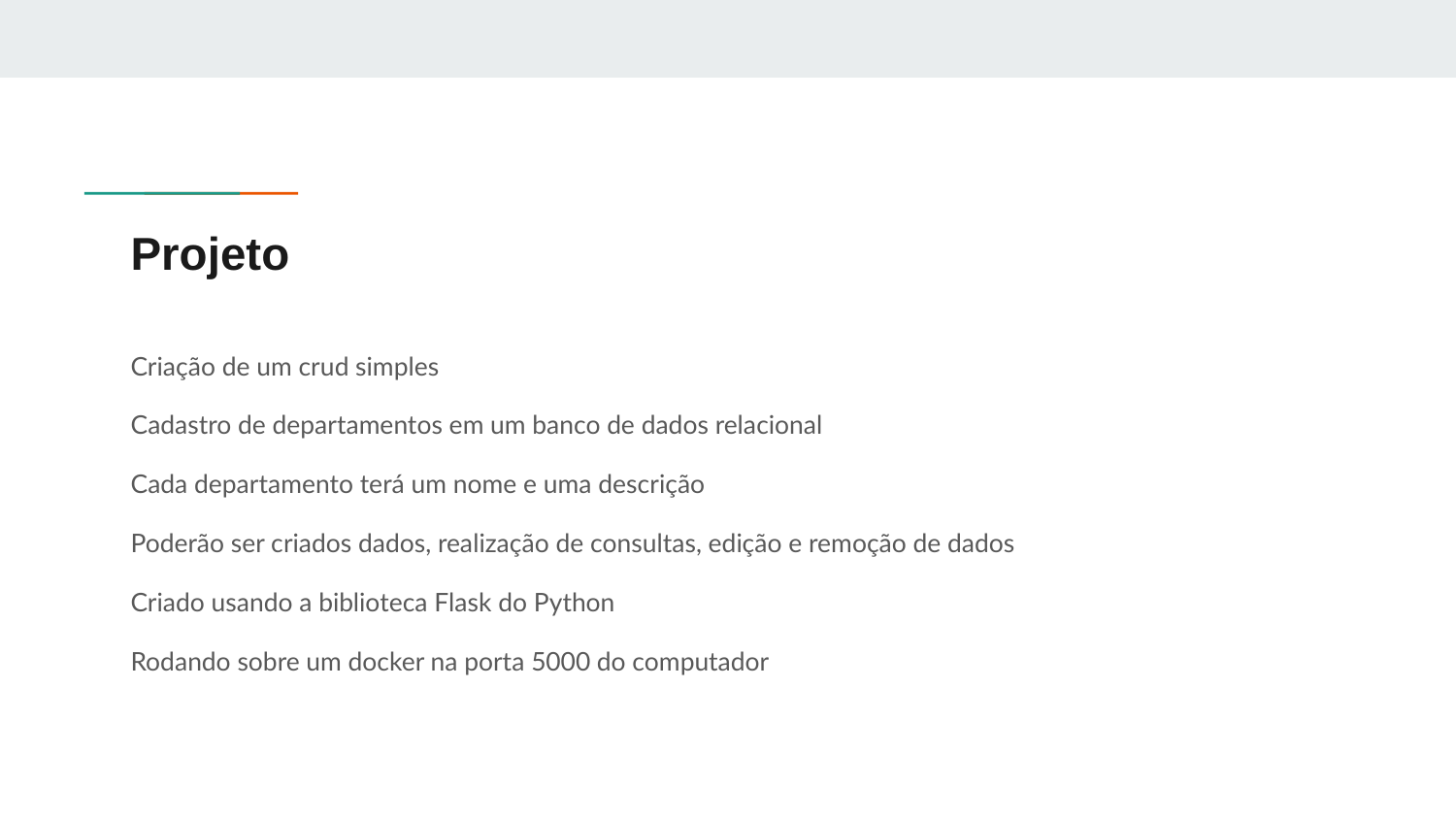

# Projeto
Criação de um crud simples
Cadastro de departamentos em um banco de dados relacional
Cada departamento terá um nome e uma descrição
Poderão ser criados dados, realização de consultas, edição e remoção de dados
Criado usando a biblioteca Flask do Python
Rodando sobre um docker na porta 5000 do computador